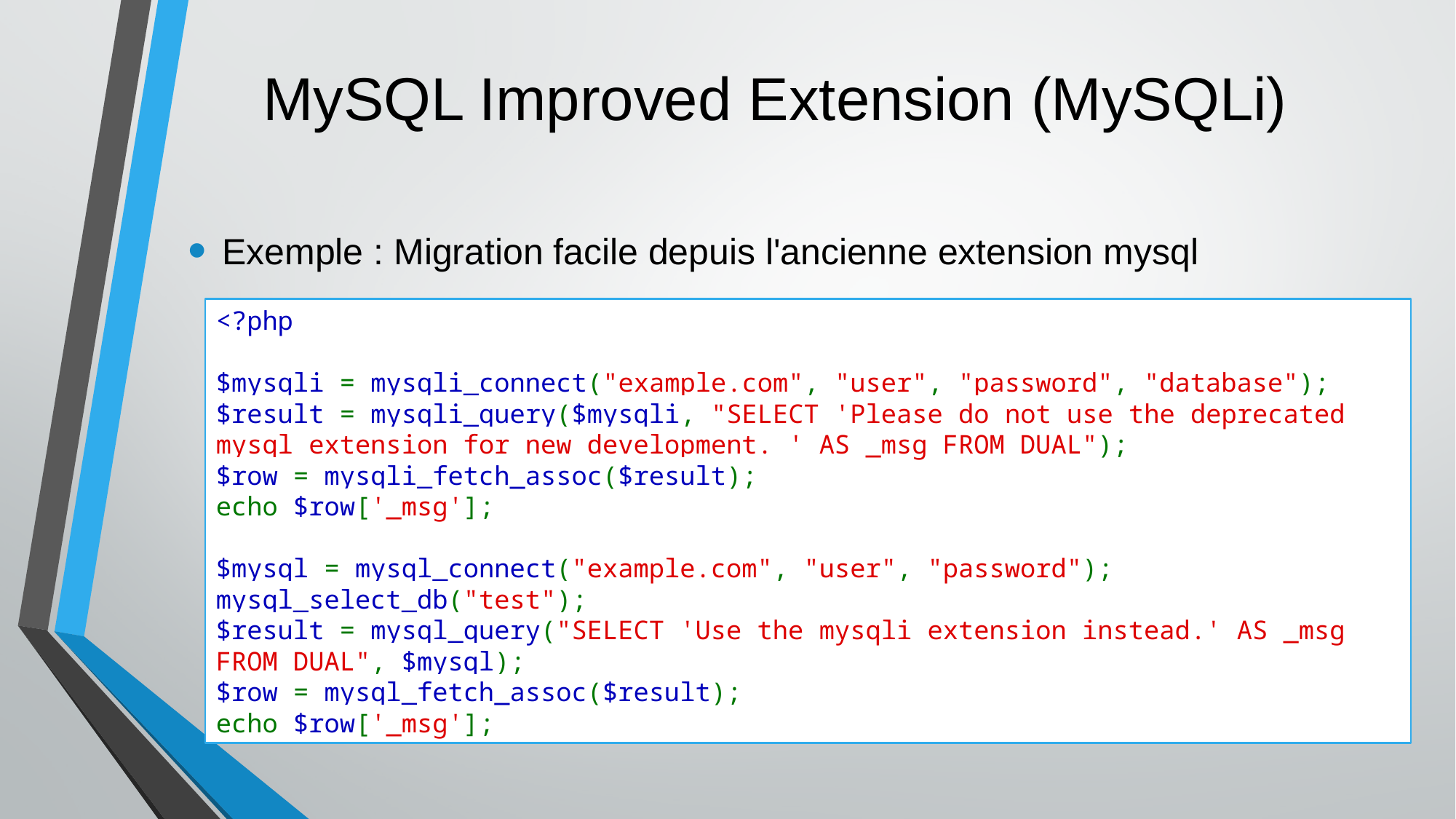

# MySQL Improved Extension (MySQLi)
Exemple : Migration facile depuis l'ancienne extension mysql
<?php
$mysqli = mysqli_connect("example.com", "user", "password", "database");
$result = mysqli_query($mysqli, "SELECT 'Please do not use the deprecated mysql extension for new development. ' AS _msg FROM DUAL");
$row = mysqli_fetch_assoc($result);
echo $row['_msg'];
$mysql = mysql_connect("example.com", "user", "password");
mysql_select_db("test");
$result = mysql_query("SELECT 'Use the mysqli extension instead.' AS _msg FROM DUAL", $mysql);
$row = mysql_fetch_assoc($result);
echo $row['_msg'];